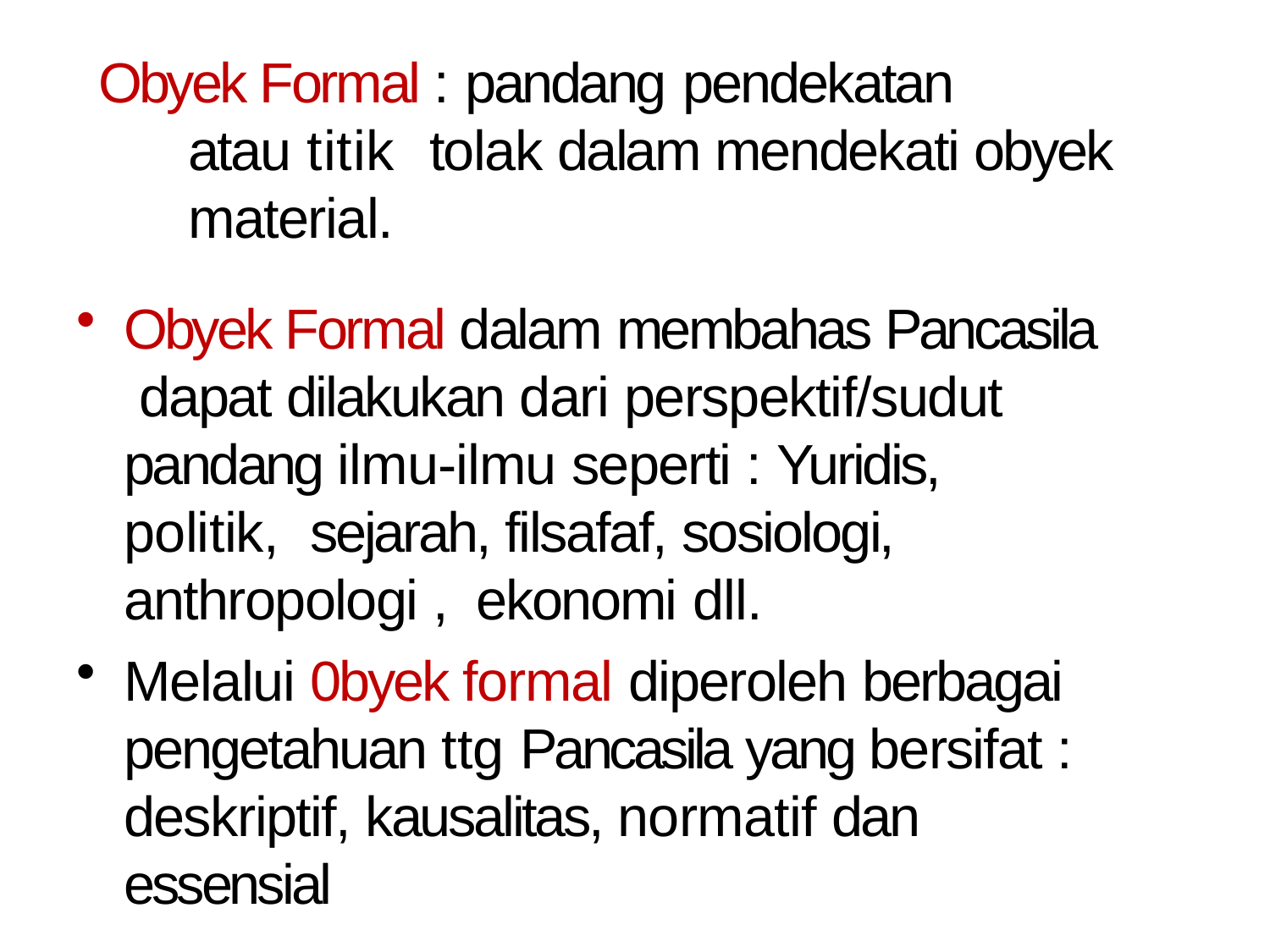

Obyek Formal : pandang pendekatan	atau titik  tolak dalam mendekati obyek material.
Obyek Formal dalam membahas Pancasila  dapat dilakukan dari perspektif/sudut  pandang ilmu-ilmu seperti : Yuridis, politik,  sejarah, filsafaf, sosiologi, anthropologi ,  ekonomi dll.
Melalui 0byek formal diperoleh berbagai  pengetahuan ttg Pancasila yang bersifat :  deskriptif, kausalitas, normatif dan essensial